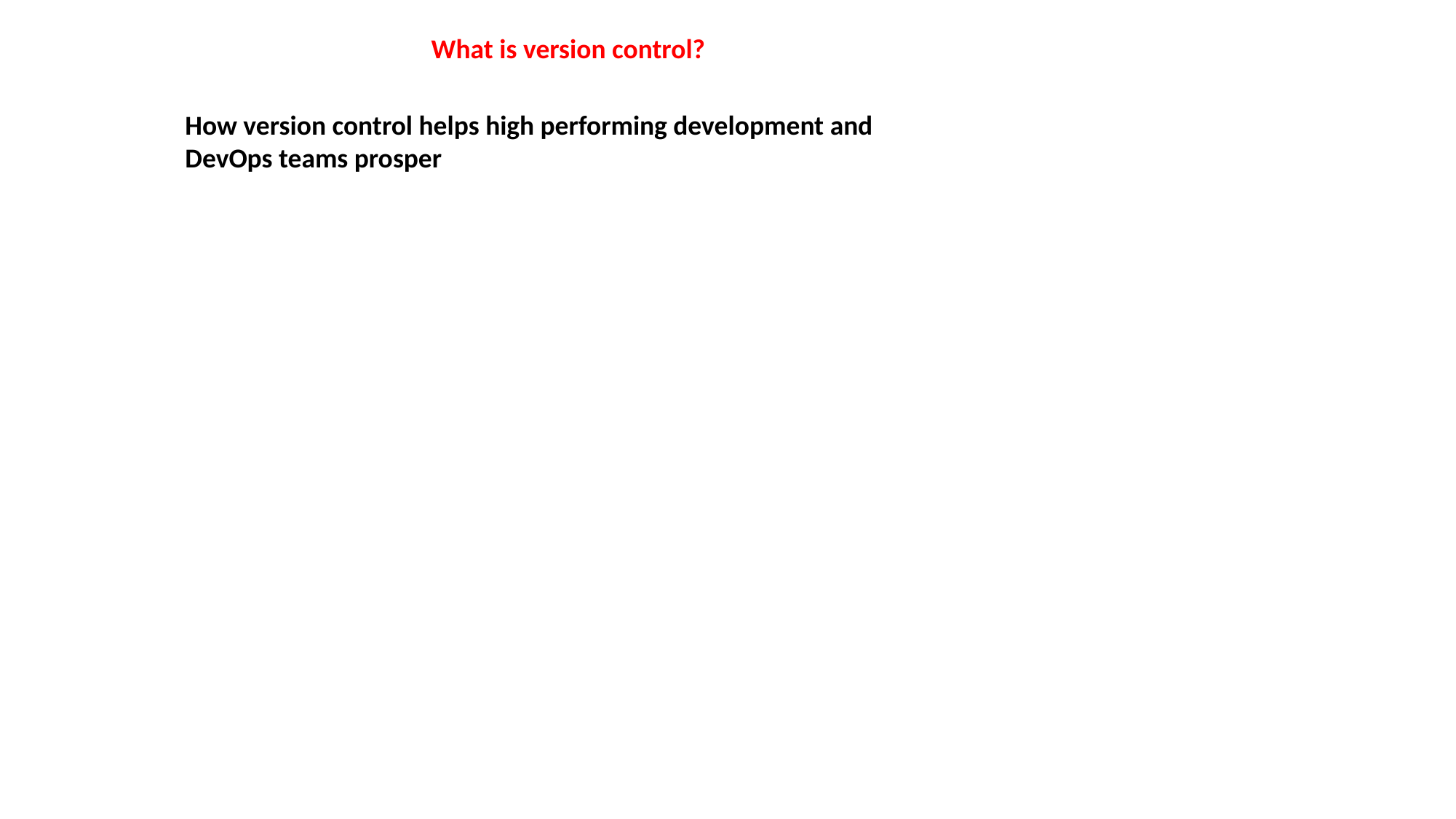

What is version control?
How version control helps high performing development and DevOps teams prosper